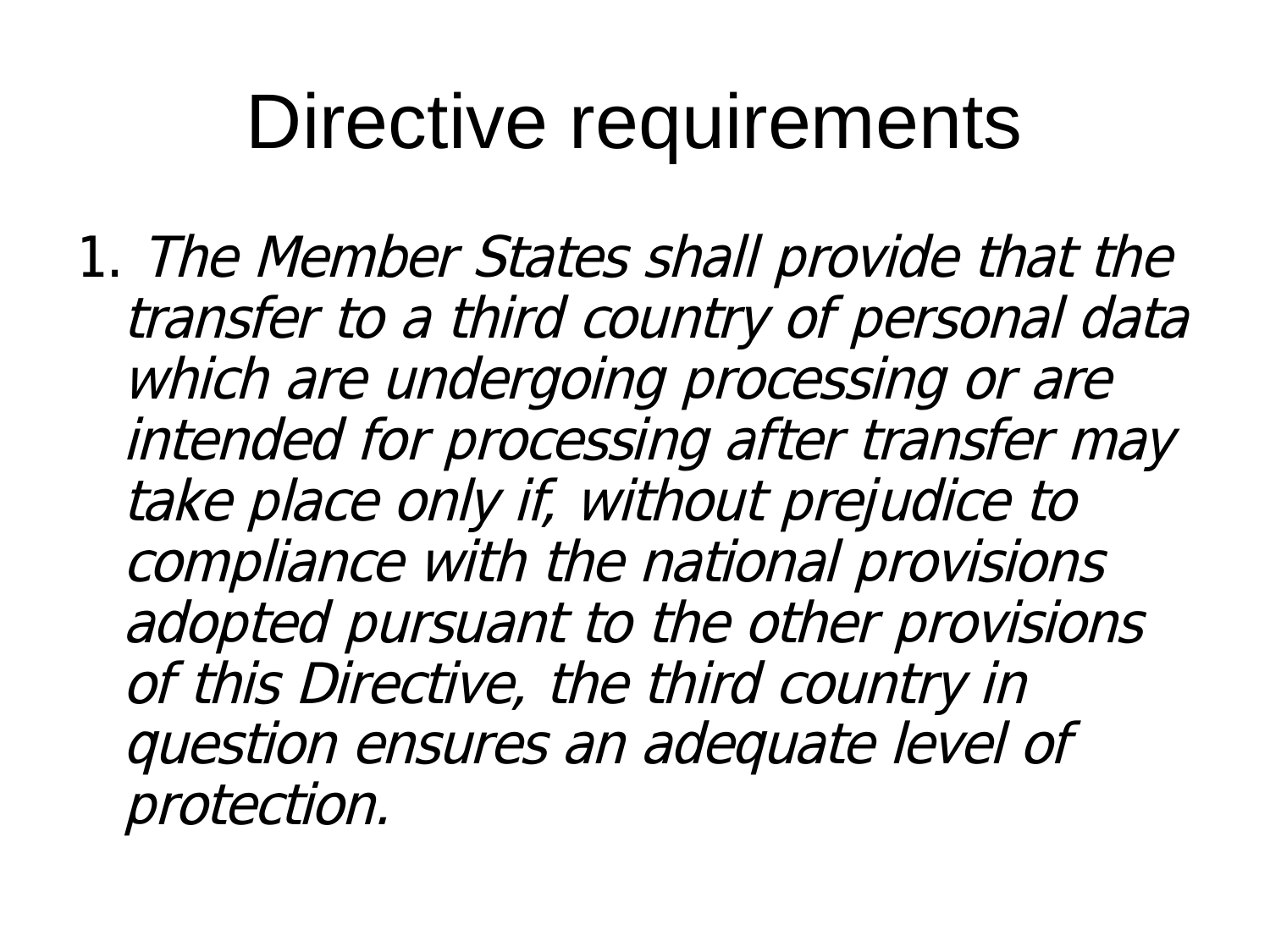

# Directive requirements
1. The Member States shall provide that the transfer to a third country of personal data which are undergoing processing or are intended for processing after transfer may take place only if, without prejudice to compliance with the national provisions adopted pursuant to the other provisions of this Directive, the third country in question ensures an adequate level of protection.